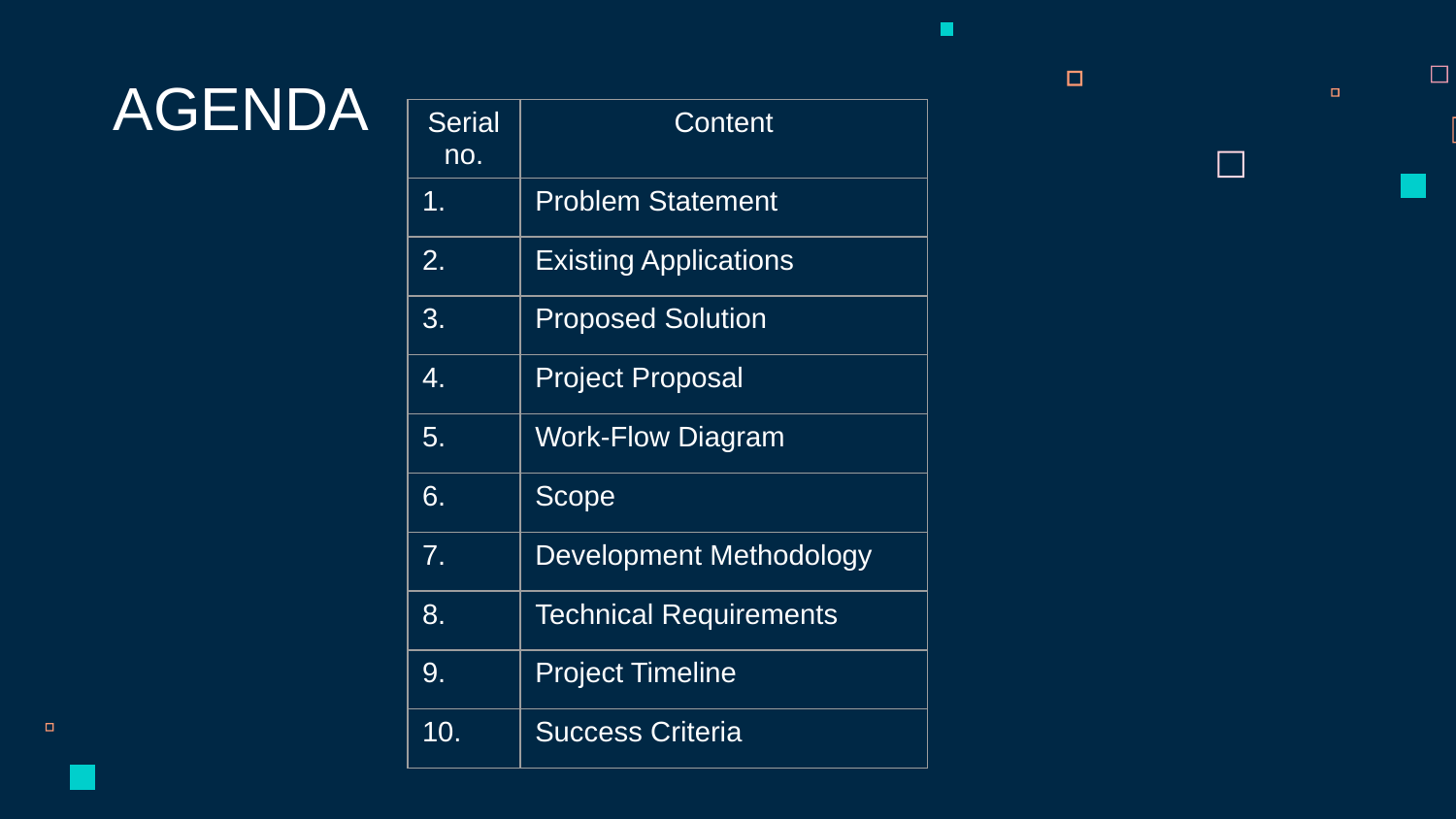

AGENDA
| Serial no. | Content |
| --- | --- |
| 1. | Problem Statement |
| 2. | Existing Applications |
| 3. | Proposed Solution |
| 4. | Project Proposal |
| 5. | Work-Flow Diagram |
| 6. | Scope |
| 7. | Development Methodology |
| 8. | Technical Requirements |
| 9. | Project Timeline |
| 10. | Success Criteria |